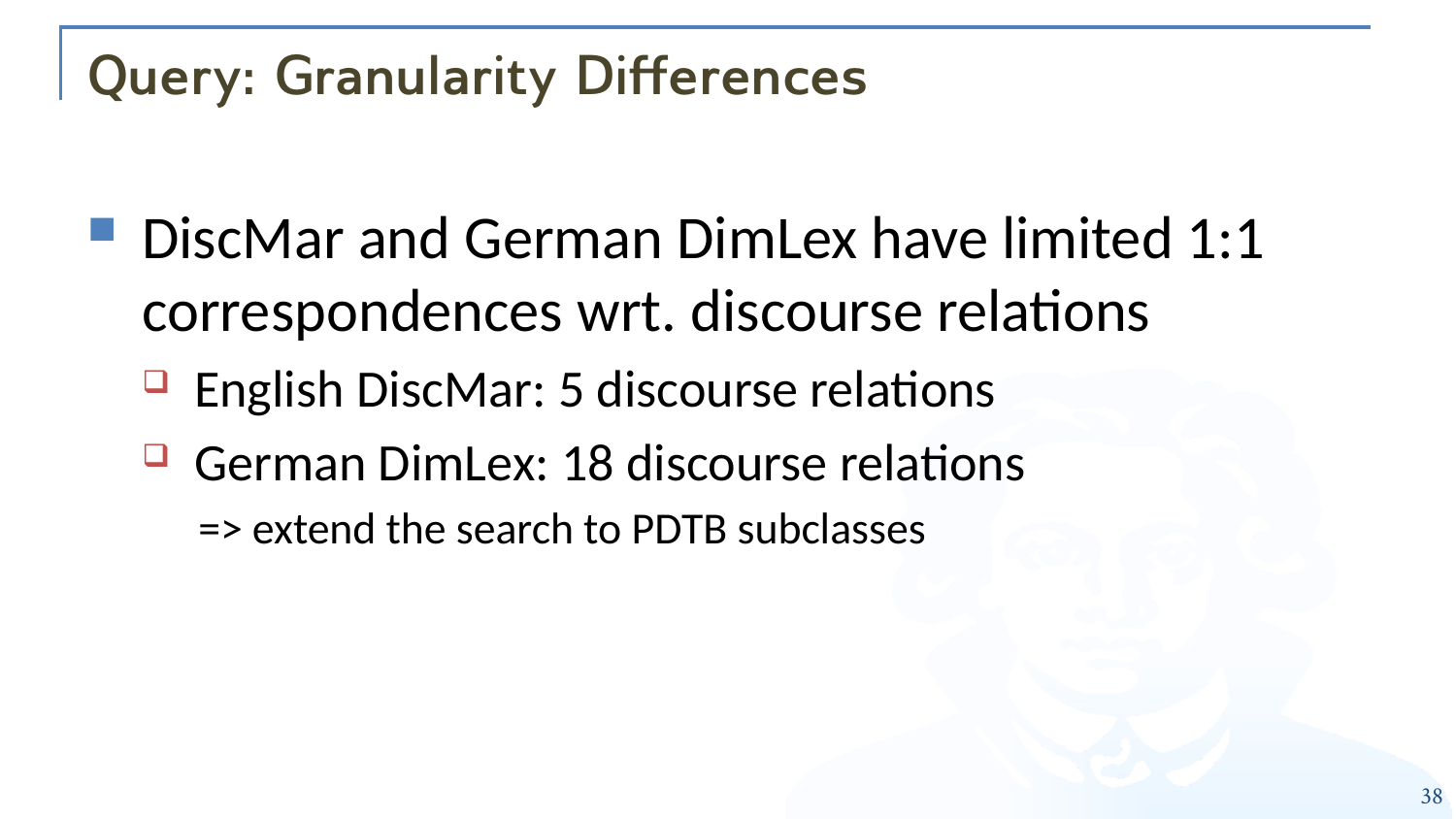

# Query: Granularity Differences
DiscMar and German DimLex have limited 1:1 correspondences wrt. discourse relations
English DiscMar: 5 discourse relations
German DimLex: 18 discourse relations
=> extend the search to PDTB subclasses
38